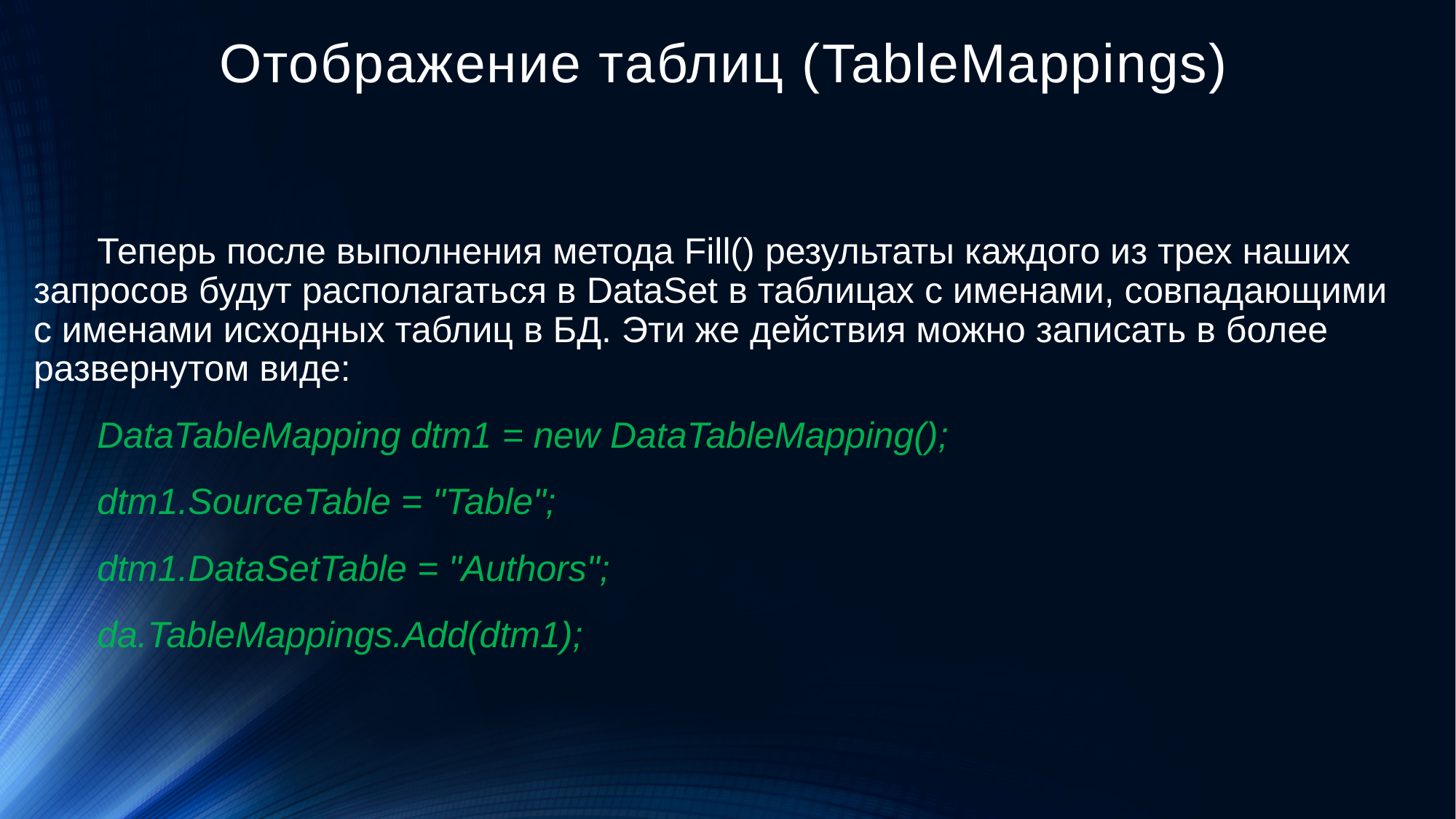

# Отображение таблиц (TableMappings)
Теперь после выполнения метода Fill() результаты каждого из трех наших запросов будут располагаться в DataSet в таблицах с именами, совпадающими с именами исходных таблиц в БД. Эти же действия можно записать в более развернутом виде:
DataTableMapping dtm1 = new DataTableMapping();
dtm1.SourceTable = "Table";
dtm1.DataSetTable = "Authors";
da.TableMappings.Add(dtm1);